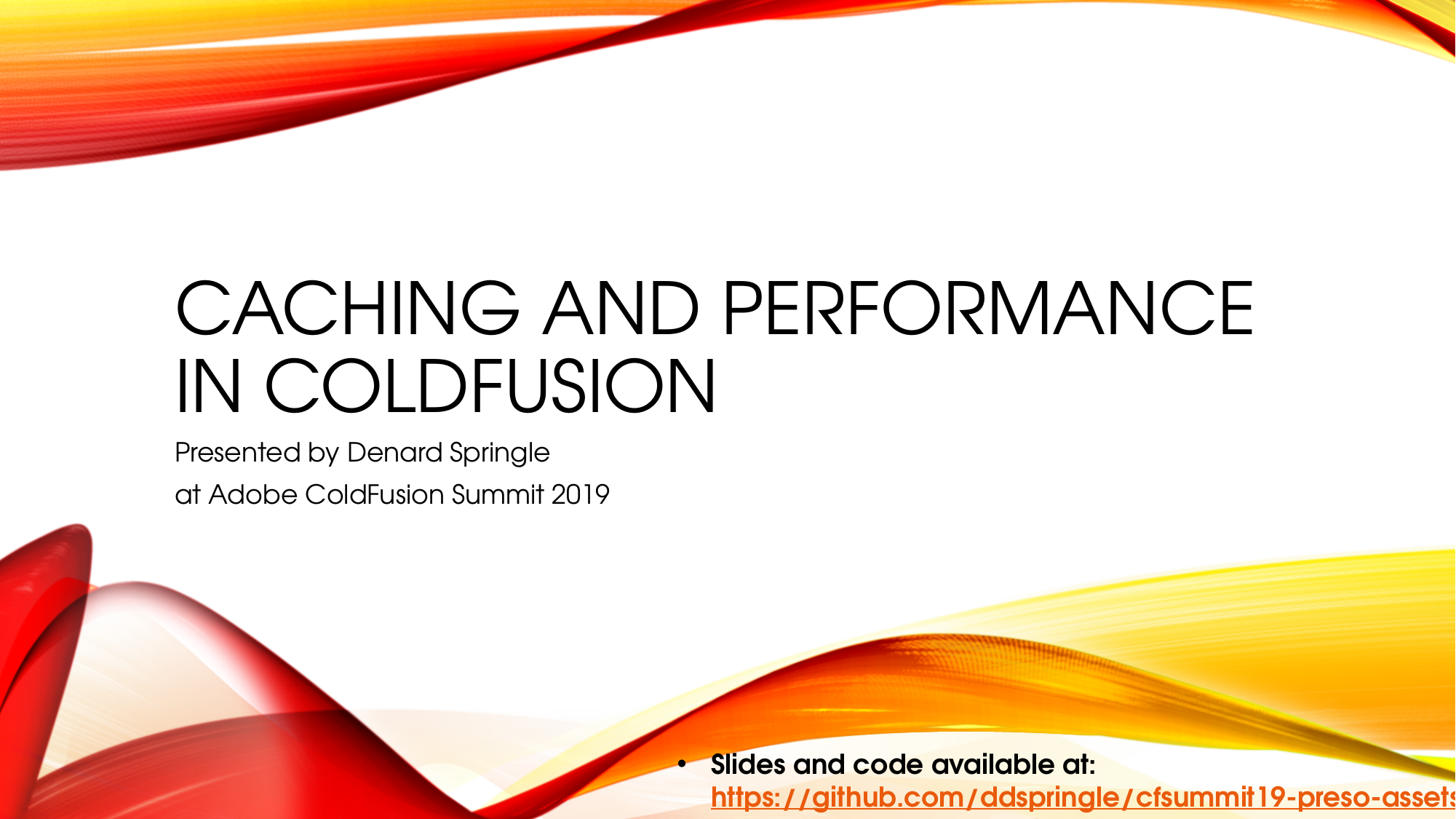

# Caching and performance in coldfusion
Presented by Denard Springle
at Adobe ColdFusion Summit 2019

Slides and code available at:
https://github.com/ddspringle/cfsummit19-preso-assets